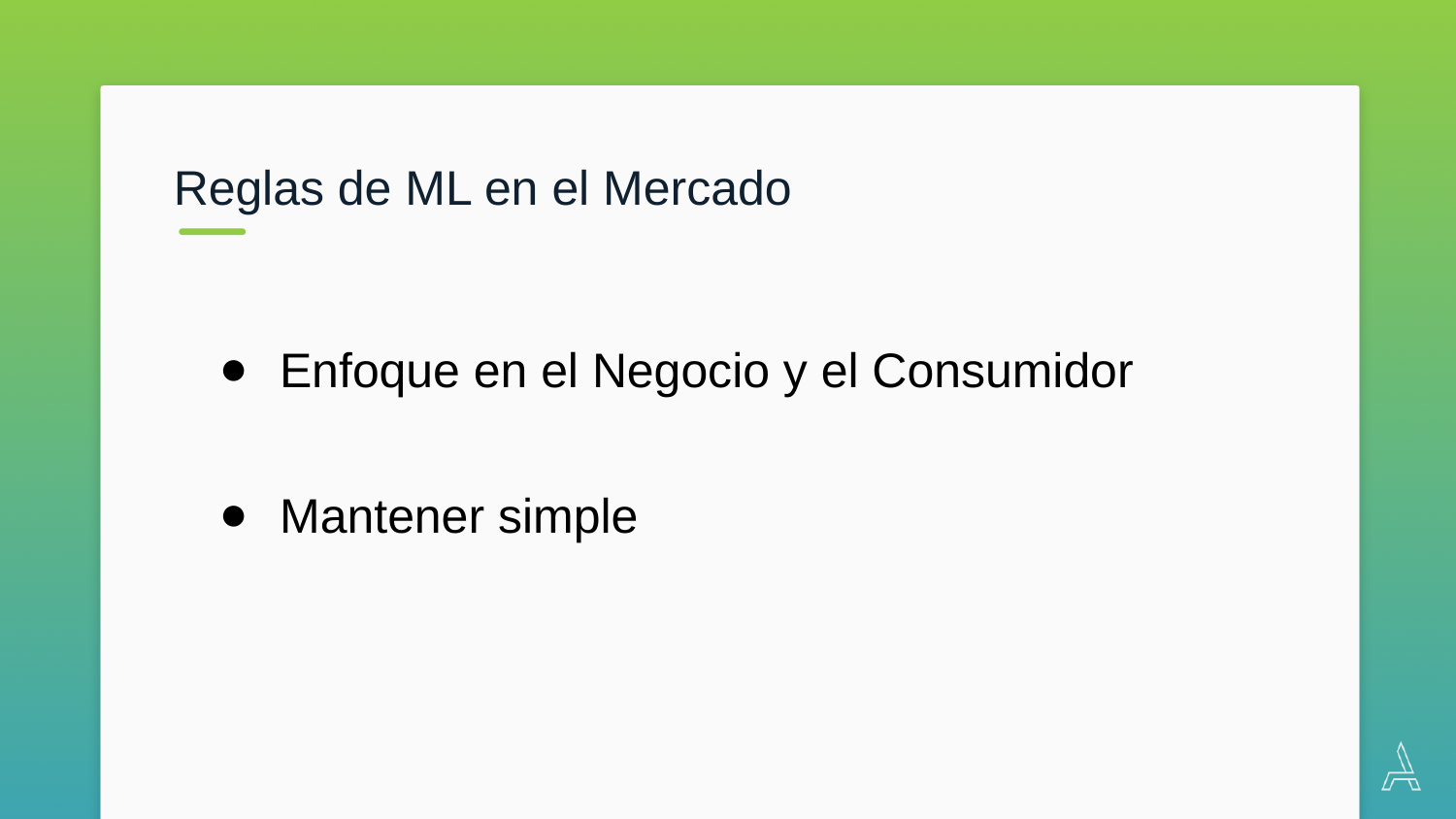

Reglas de ML en el Mercado

Enfoque en el Negocio y el Consumidor

Mantener simple